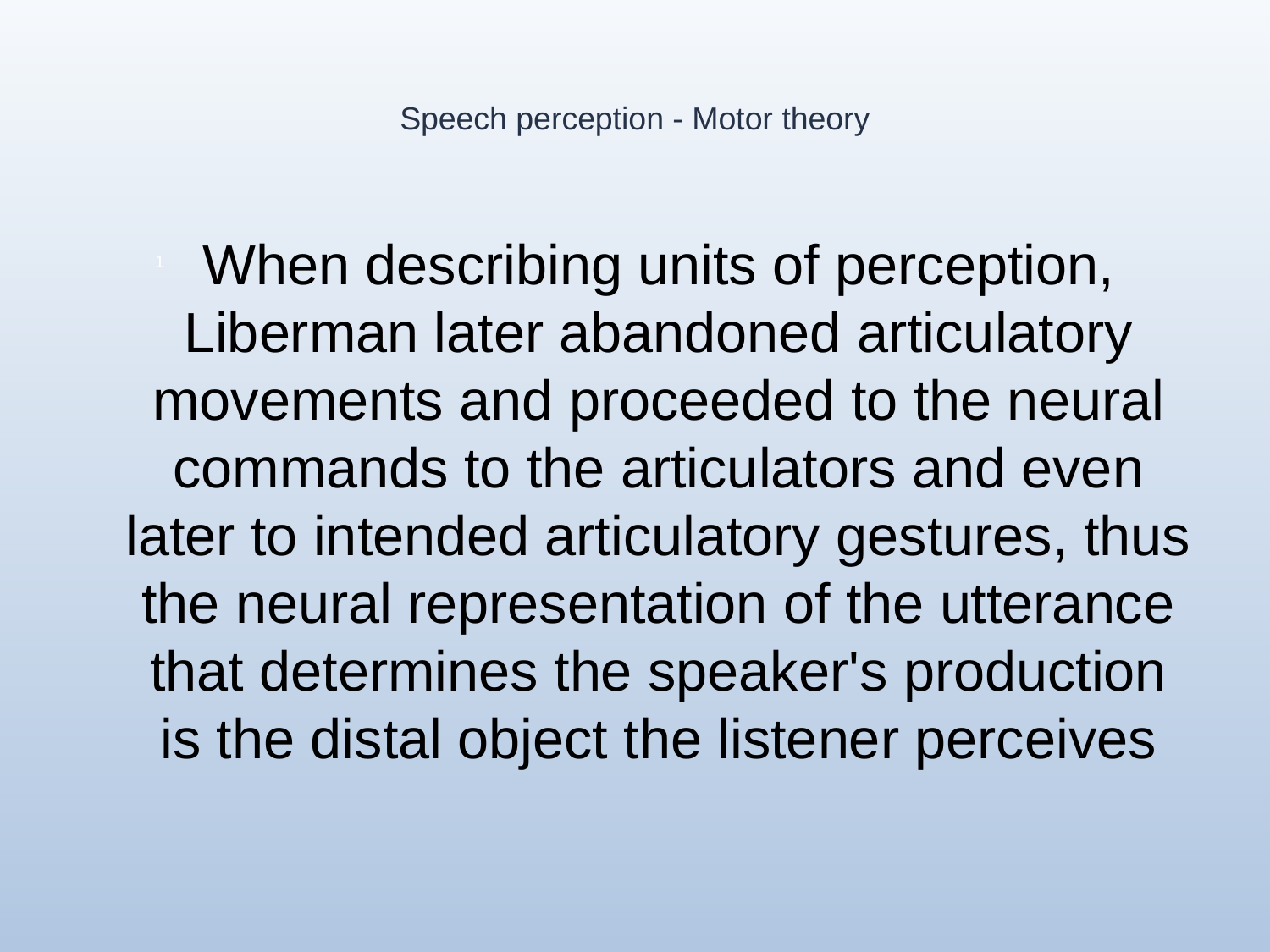

# Speech perception - Motor theory
When describing units of perception, Liberman later abandoned articulatory movements and proceeded to the neural commands to the articulators and even later to intended articulatory gestures, thus the neural representation of the utterance that determines the speaker's production is the distal object the listener perceives